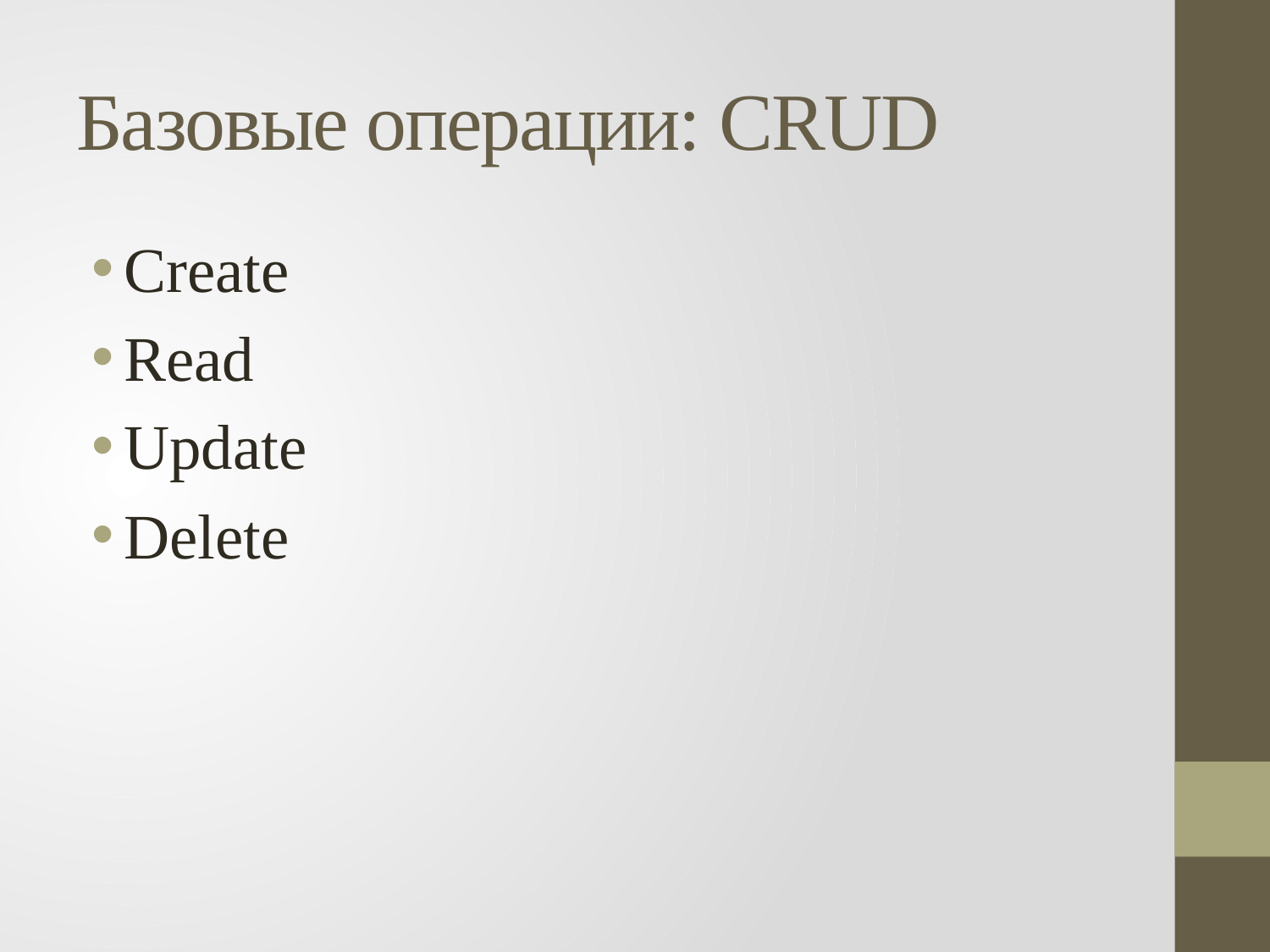

# Базовые операции: CRUD
Create
Read
Update
Delete